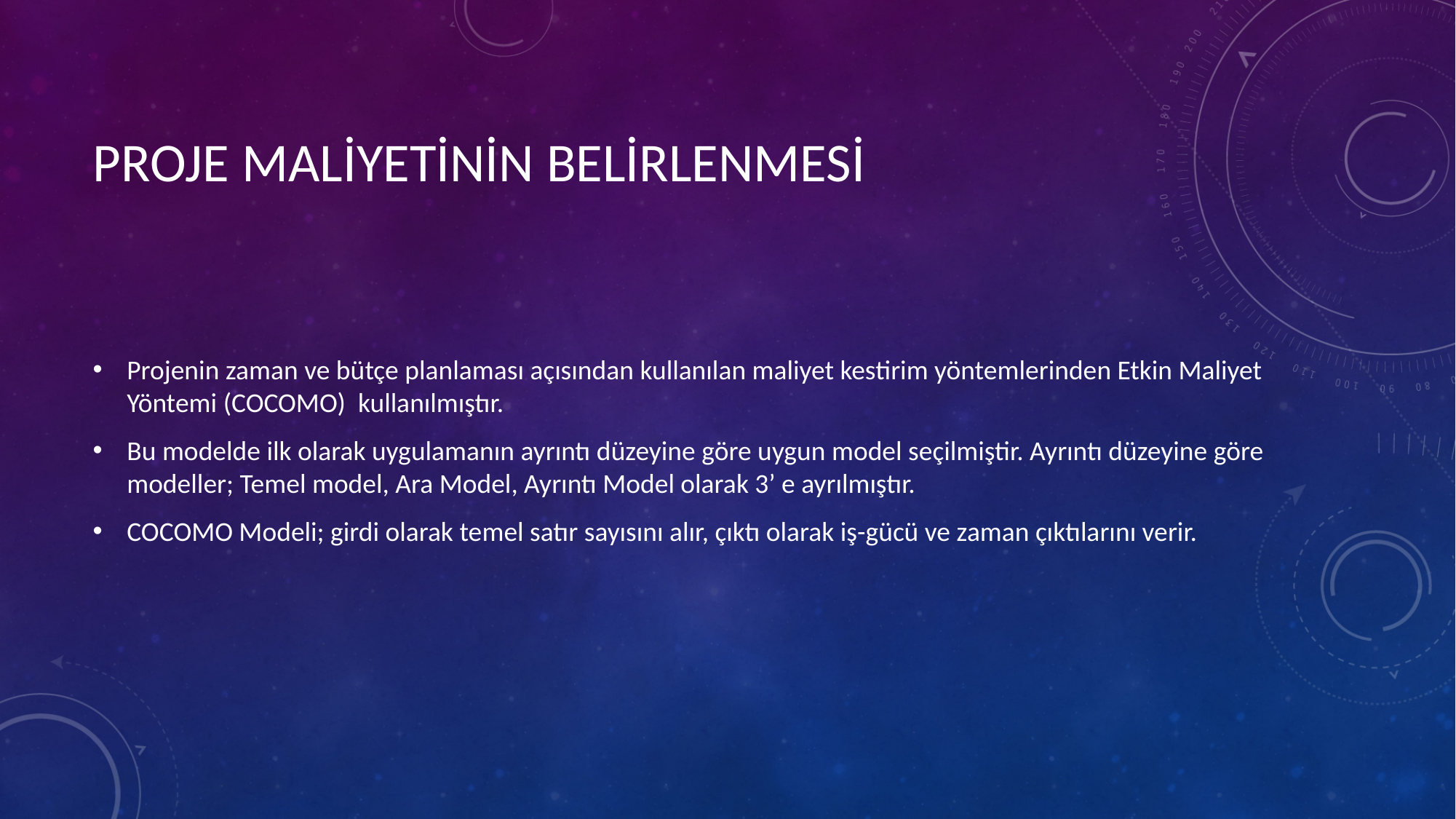

# Proje Maliyetinin Belirlenmesi
Projenin zaman ve bütçe planlaması açısından kullanılan maliyet kestirim yöntemlerinden Etkin Maliyet Yöntemi (COCOMO)  kullanılmıştır.
Bu modelde ilk olarak uygulamanın ayrıntı düzeyine göre uygun model seçilmiştir. Ayrıntı düzeyine göre modeller; Temel model, Ara Model, Ayrıntı Model olarak 3’ e ayrılmıştır.
COCOMO Modeli; girdi olarak temel satır sayısını alır, çıktı olarak iş-gücü ve zaman çıktılarını verir.